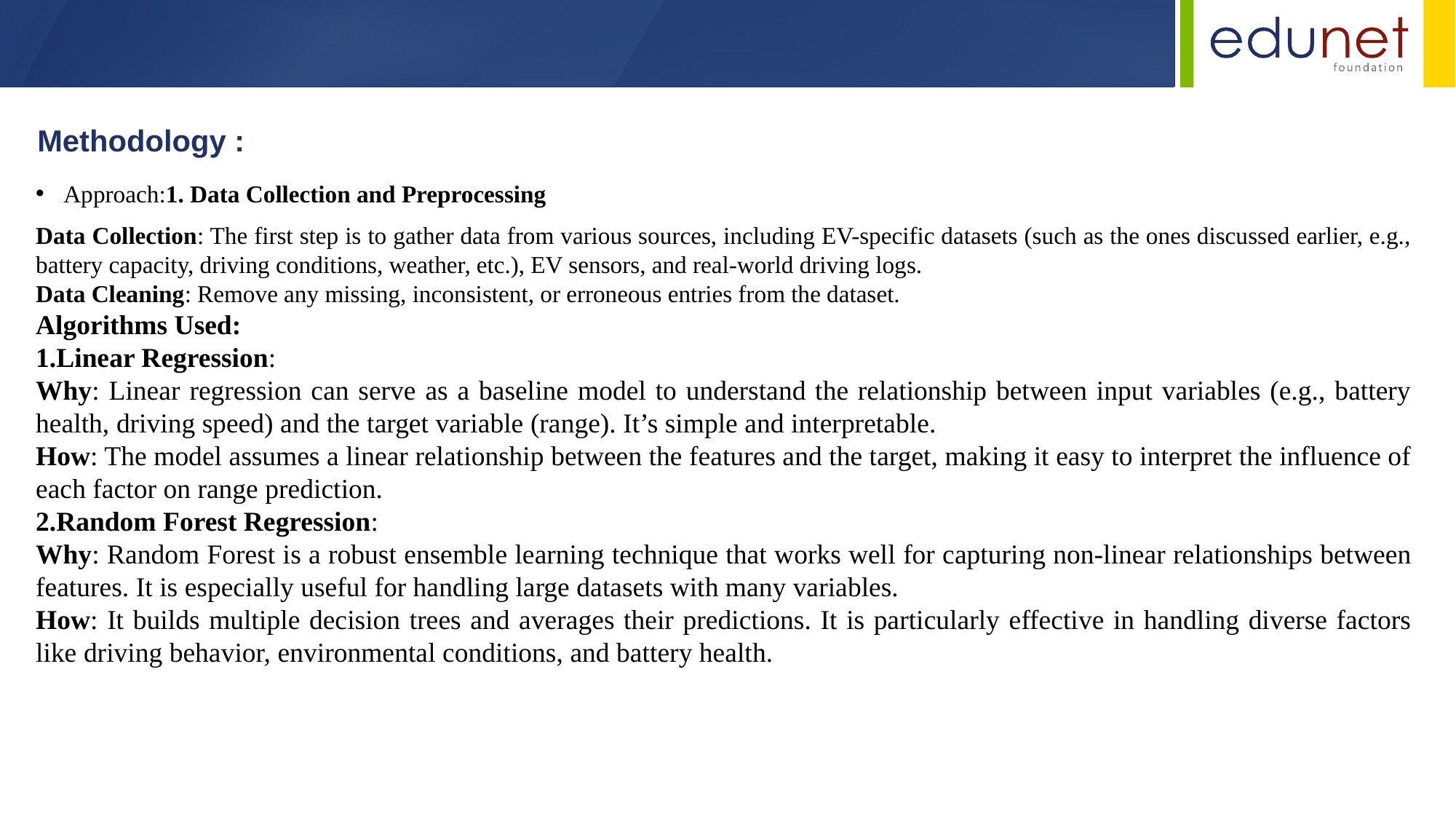

Methodology :
Approach:1. Data Collection and Preprocessing
Data Collection: The first step is to gather data from various sources, including EV-specific datasets (such as the ones discussed earlier, e.g., battery capacity, driving conditions, weather, etc.), EV sensors, and real-world driving logs.
Data Cleaning: Remove any missing, inconsistent, or erroneous entries from the dataset.
Algorithms Used:
1.Linear Regression:
Why: Linear regression can serve as a baseline model to understand the relationship between input variables (e.g., battery health, driving speed) and the target variable (range). It’s simple and interpretable.
How: The model assumes a linear relationship between the features and the target, making it easy to interpret the influence of each factor on range prediction.
2.Random Forest Regression:
Why: Random Forest is a robust ensemble learning technique that works well for capturing non-linear relationships between features. It is especially useful for handling large datasets with many variables.
How: It builds multiple decision trees and averages their predictions. It is particularly effective in handling diverse factors like driving behavior, environmental conditions, and battery health.